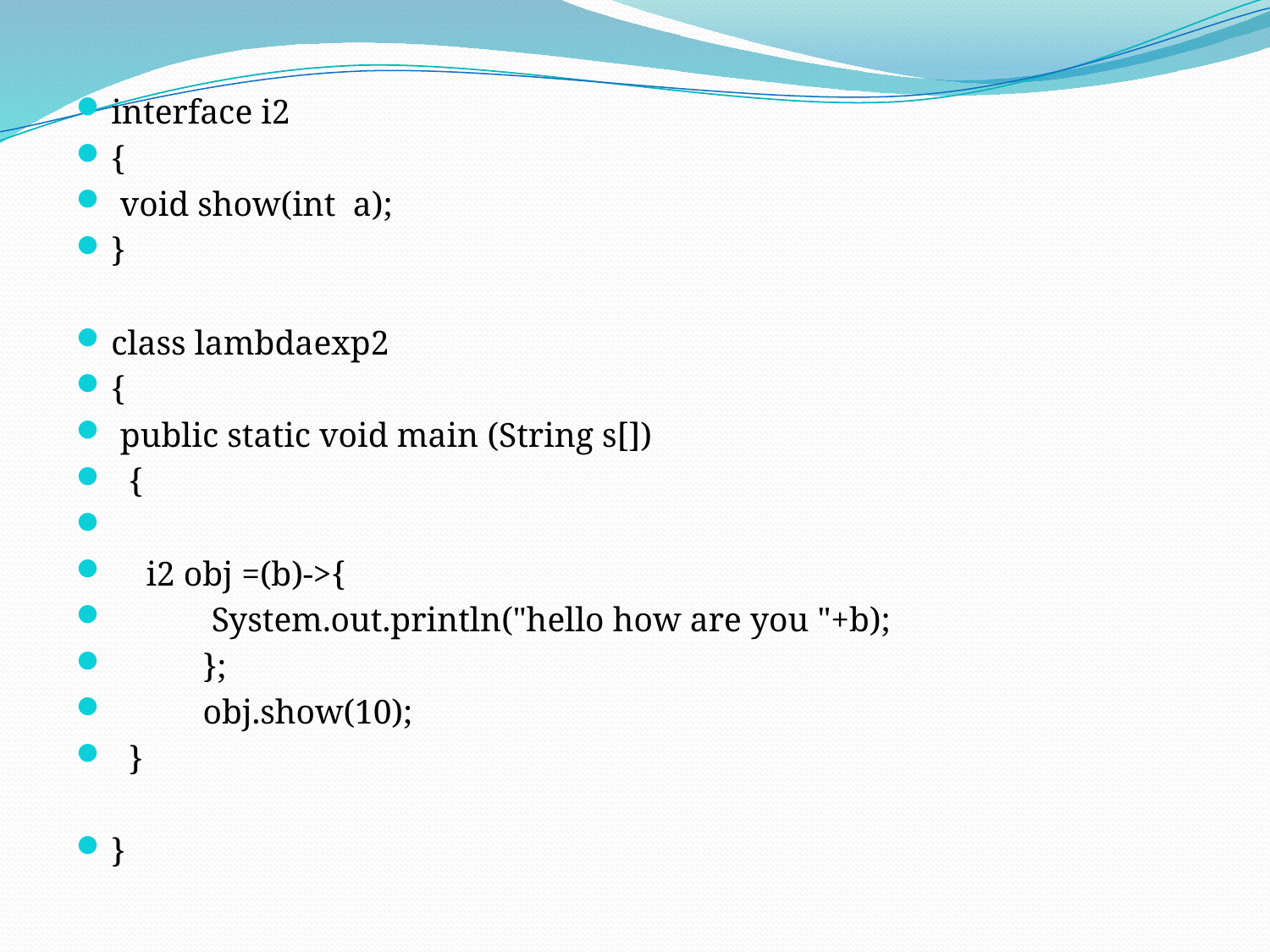

interface i2
{
 void show(int  a);
}

class lambdaexp2
{
 public static void main (String s[])
  {

    i2 obj =(b)->{
	 System.out.println("hello how are you "+b);
	};
	obj.show(10);
  }

}